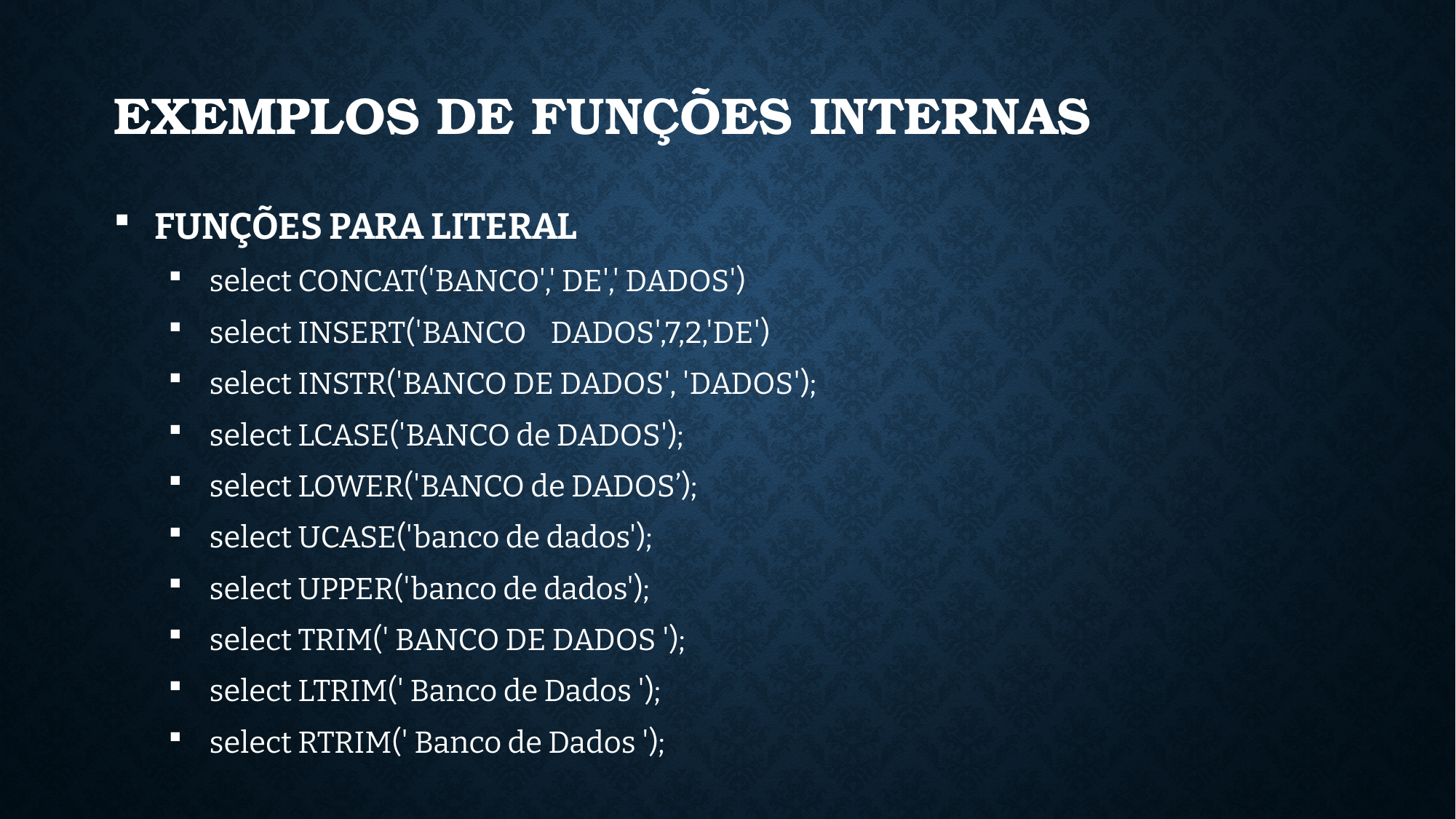

# Exemplos de funções internas
FUNÇÕES PARA LITERAL
select CONCAT('BANCO',' DE',' DADOS')
select INSERT('BANCO    DADOS',7,2,'DE')
select INSTR('BANCO DE DADOS', 'DADOS');
select LCASE('BANCO de DADOS');
select LOWER('BANCO de DADOS’);
select UCASE('banco de dados');
select UPPER('banco de dados');
select TRIM(' BANCO DE DADOS ');
select LTRIM(' Banco de Dados ');
select RTRIM(' Banco de Dados ');